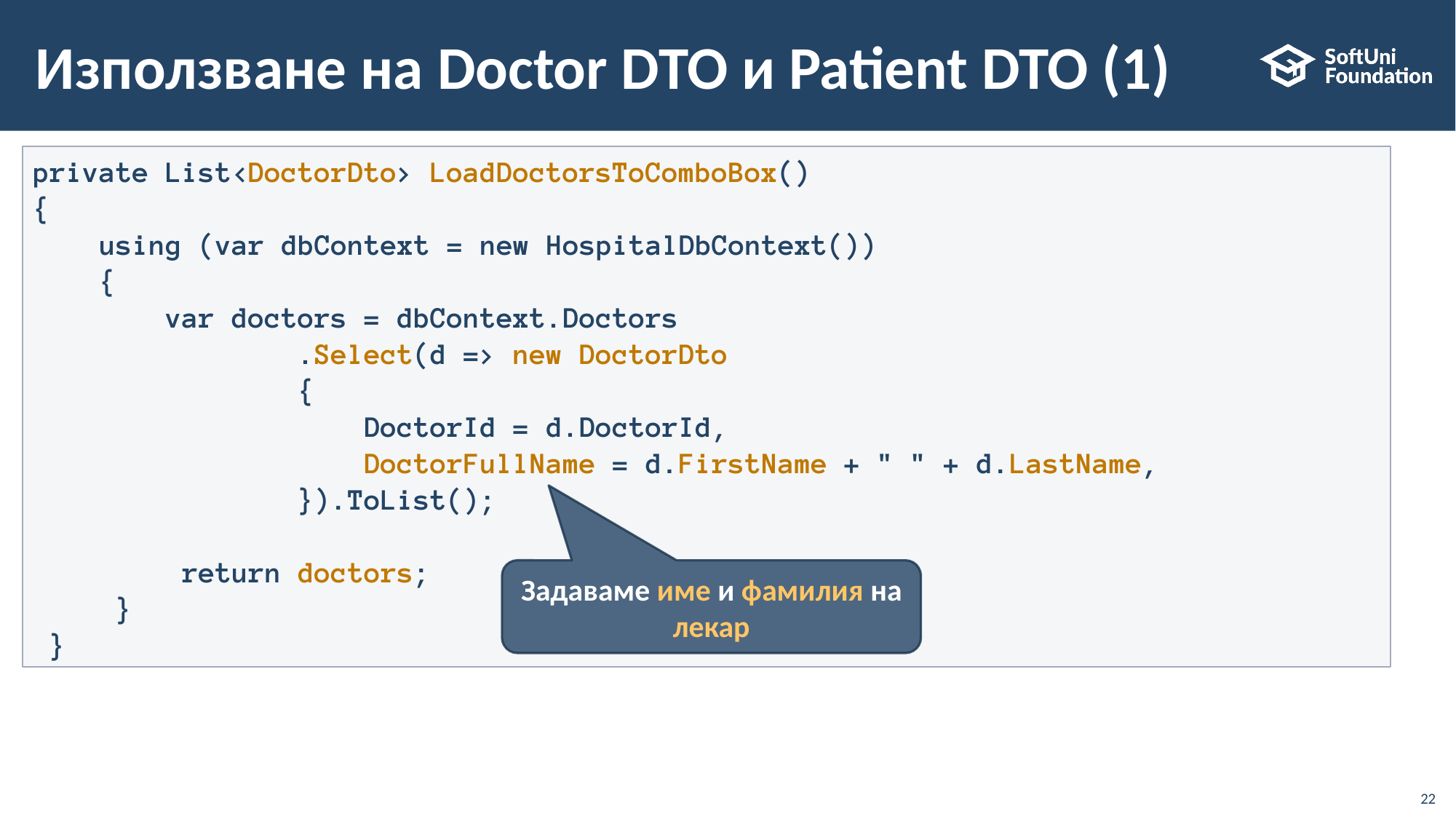

# Използване на Doctor DTO и Patient DTO (1)
private List<DoctorDto> LoadDoctorsToComboBox()
{
    using (var dbContext = new HospitalDbContext())
    {
        var doctors = dbContext.Doctors
                .Select(d => new DoctorDto
                {
                    DoctorId = d.DoctorId,
                    DoctorFullName = d.FirstName + " " + d.LastName,
                }).ToList();

         return doctors;
     }
 }
Задаваме име и фамилия на лекар
22